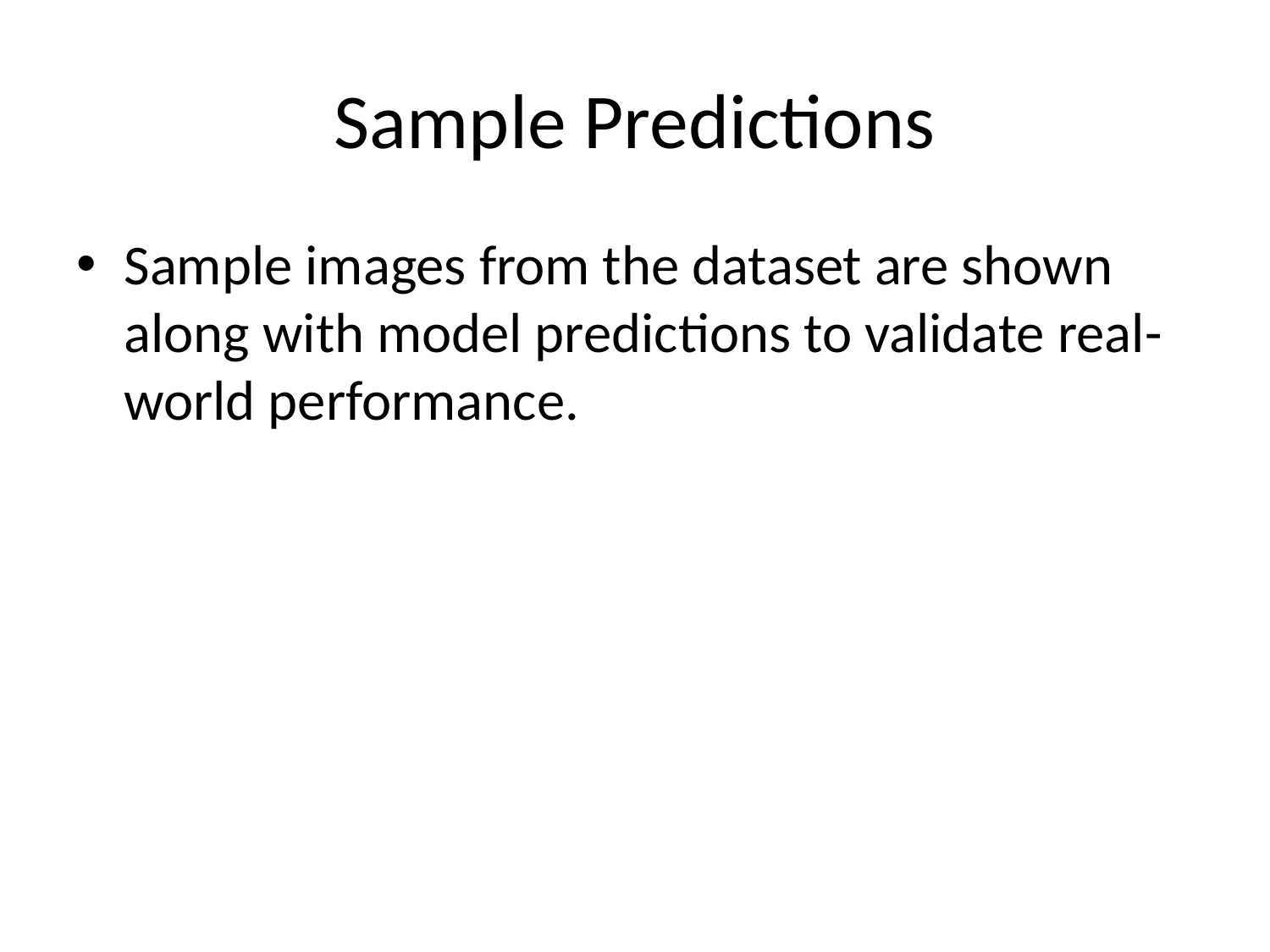

# Sample Predictions
Sample images from the dataset are shown along with model predictions to validate real-world performance.